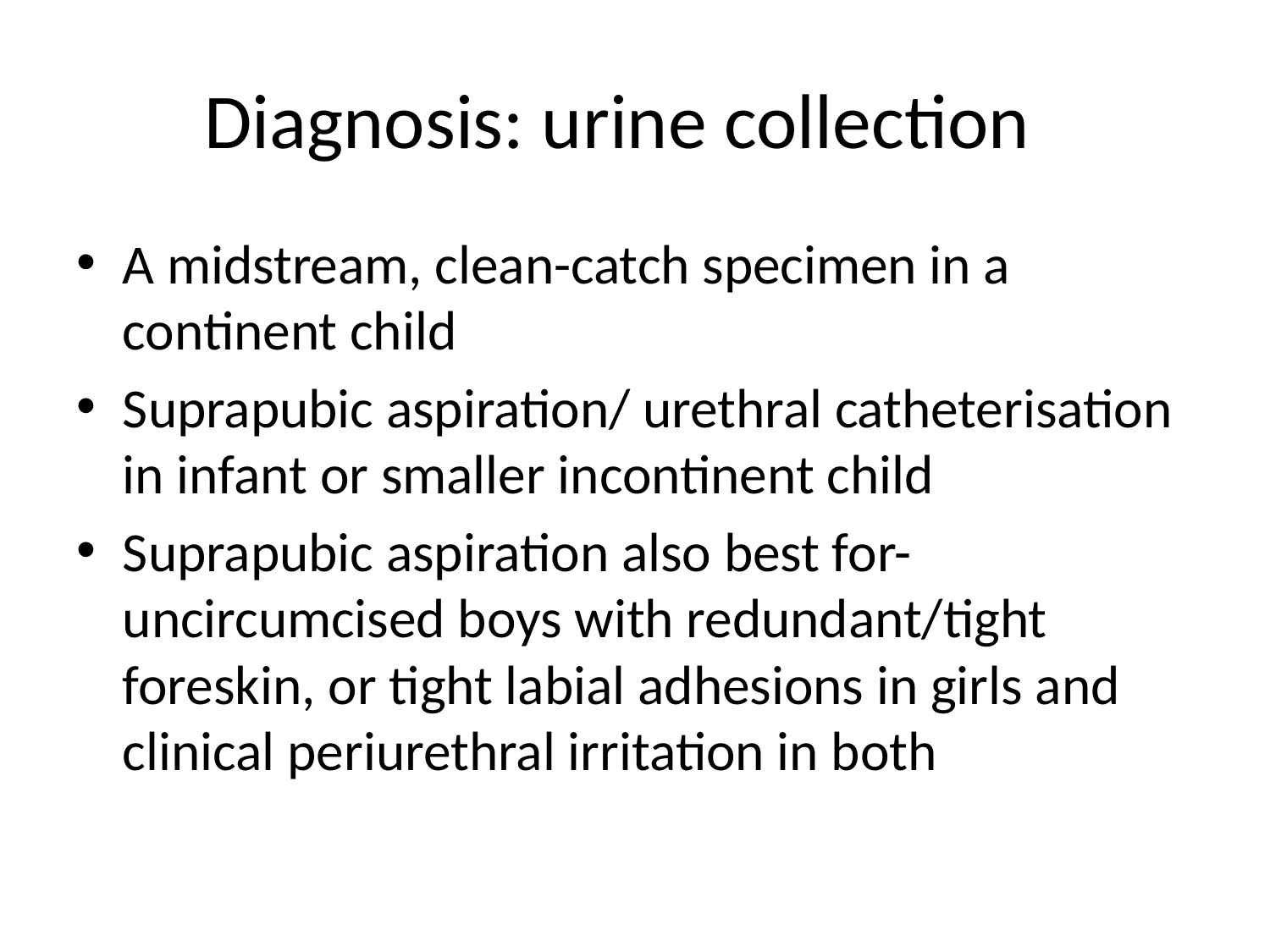

# Diagnosis: urine collection
A midstream, clean-catch specimen in a continent child
Suprapubic aspiration/ urethral catheterisation in infant or smaller incontinent child
Suprapubic aspiration also best for- uncircumcised boys with redundant/tight foreskin, or tight labial adhesions in girls and clinical periurethral irritation in both